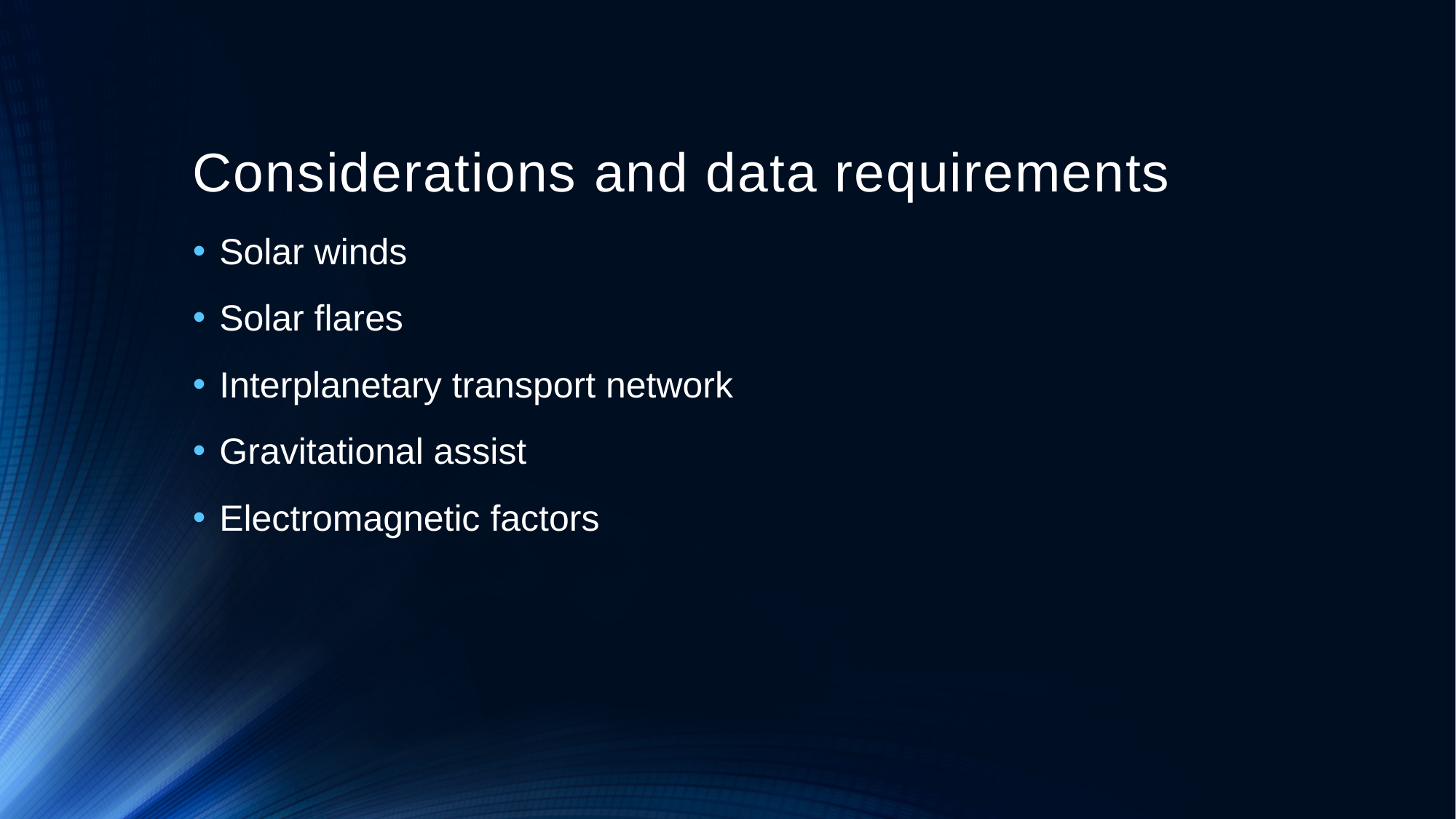

# Considerations and data requirements
Solar winds
Solar flares
Interplanetary transport network
Gravitational assist
Electromagnetic factors